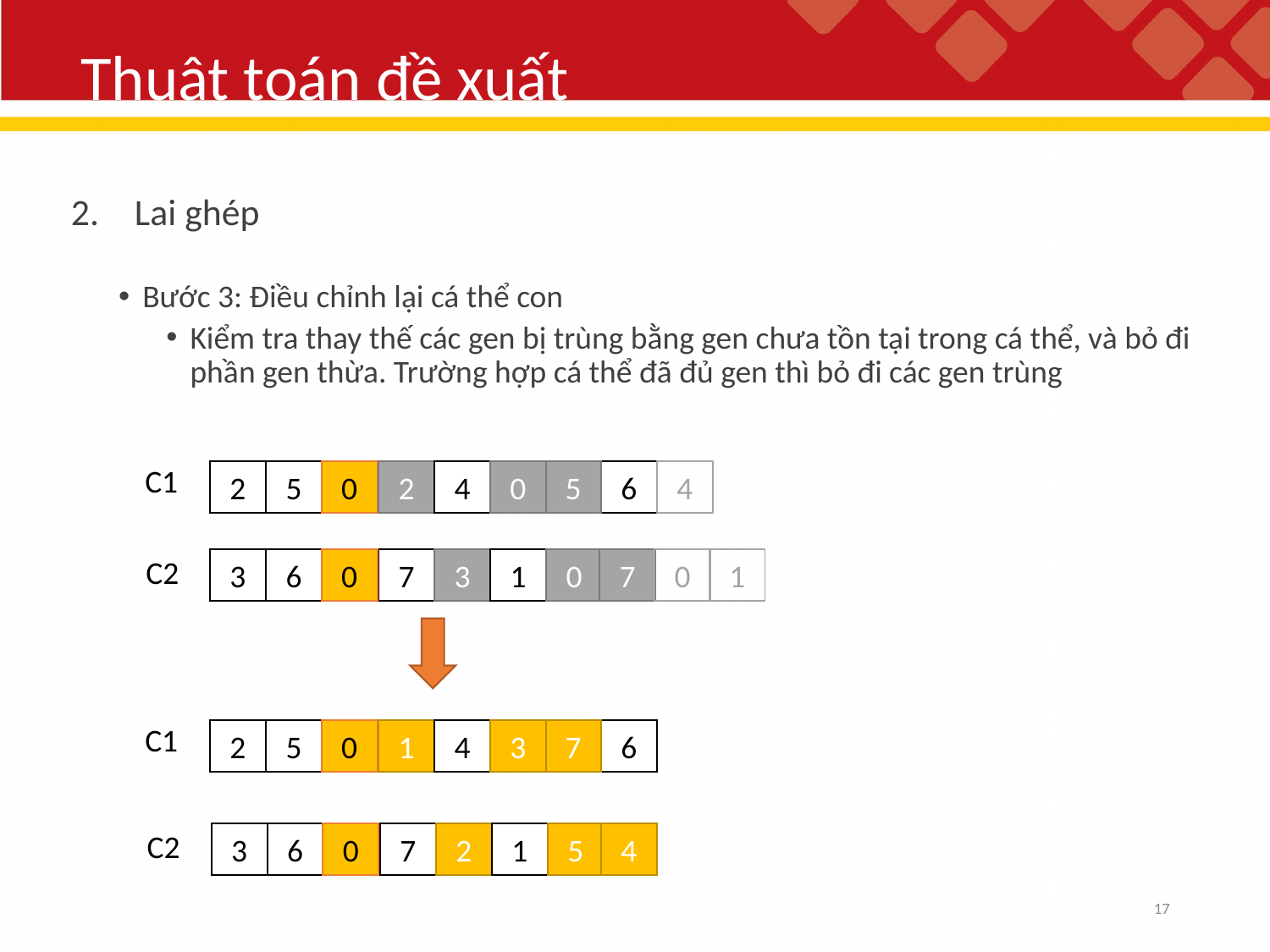

# Thuật toán đề xuất
Lai ghép

Bước 3: Điều chỉnh lại cá thể con
Kiểm tra thay thế các gen bị trùng bằng gen chưa tồn tại trong cá thể, và bỏ đi phần gen thừa. Trường hợp cá thể đã đủ gen thì bỏ đi các gen trùng

C1
2
5
0
2
4
0
5
6
4
C2
3
6
0
7
3
1
0
7
0
1

C1
2
5
0
1
4
3
7
6
C2
3
6
0
7
2
1
5
4
17